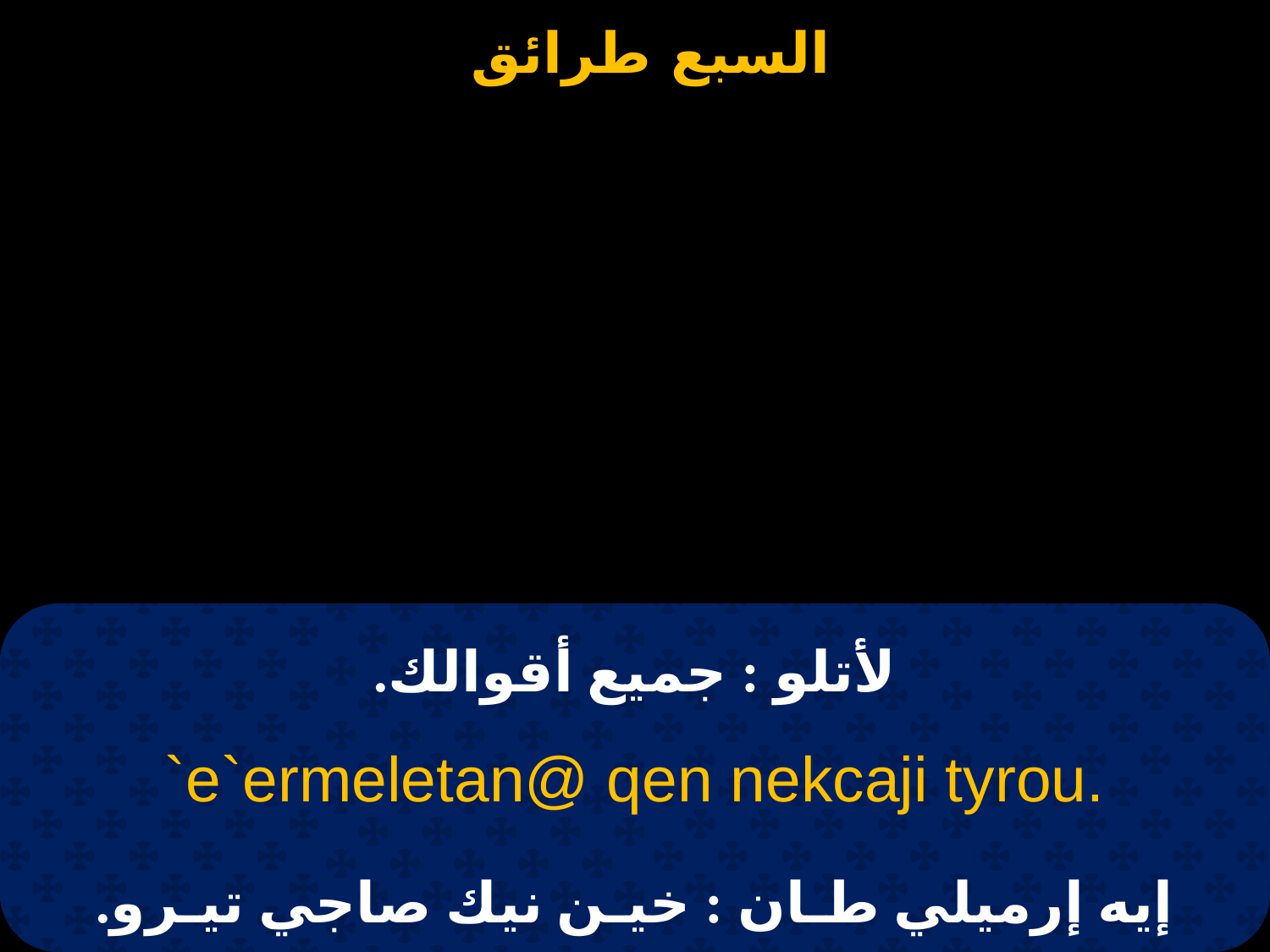

# لأتلو : جميع أقوالك.
`e`ermeletan@ qen nekcaji tyrou.
إيه إرميلي طـان : خيـن نيك صاجي تيـرو.